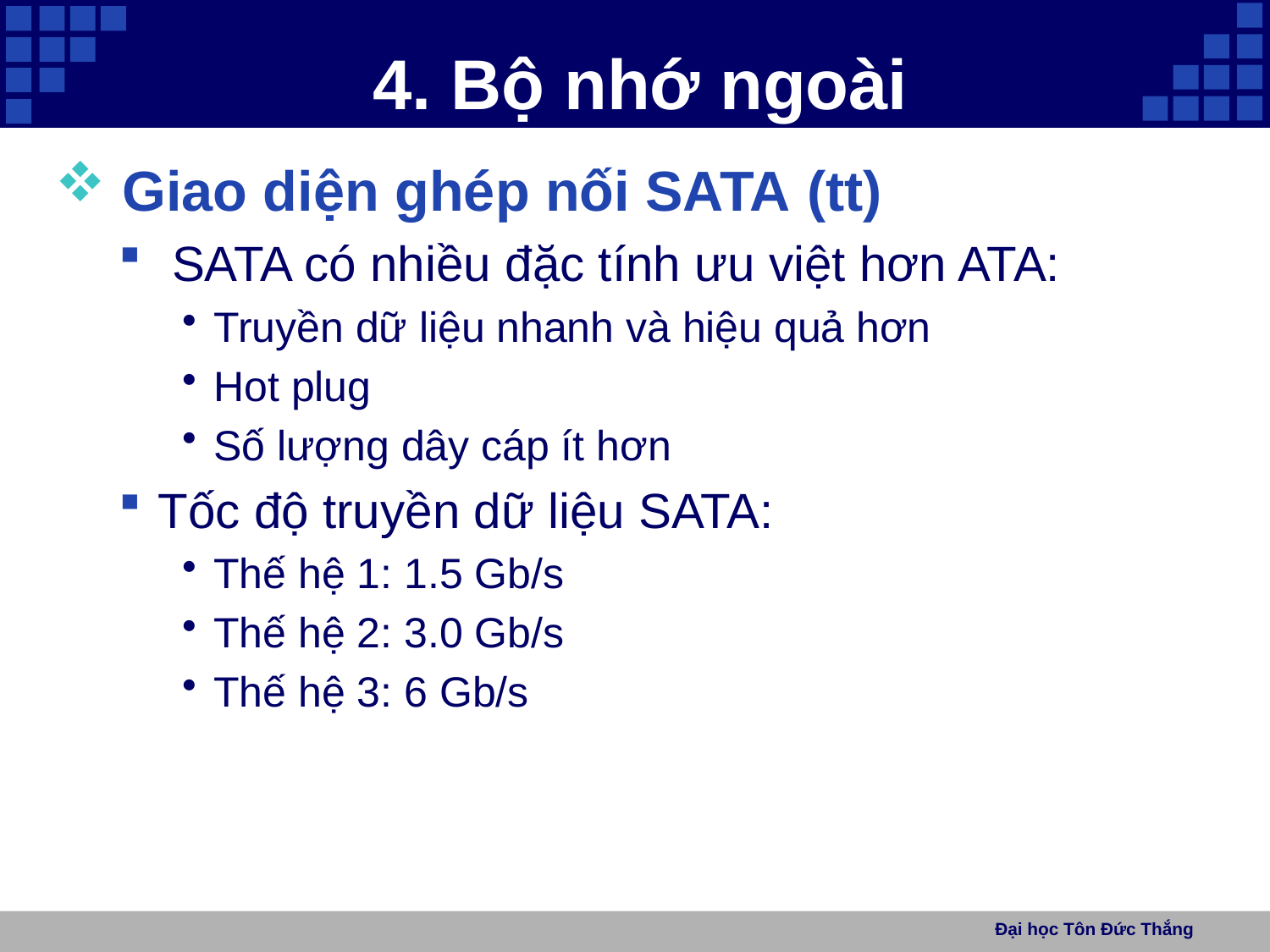

# 4. Bộ nhớ ngoài
 Giao diện ghép nối SATA (tt)
 SATA có nhiều đặc tính ưu việt hơn ATA:
Truyền dữ liệu nhanh và hiệu quả hơn
Hot plug
Số lượng dây cáp ít hơn
Tốc độ truyền dữ liệu SATA:
Thế hệ 1: 1.5 Gb/s
Thế hệ 2: 3.0 Gb/s
Thế hệ 3: 6 Gb/s
Đại học Tôn Đức Thắng